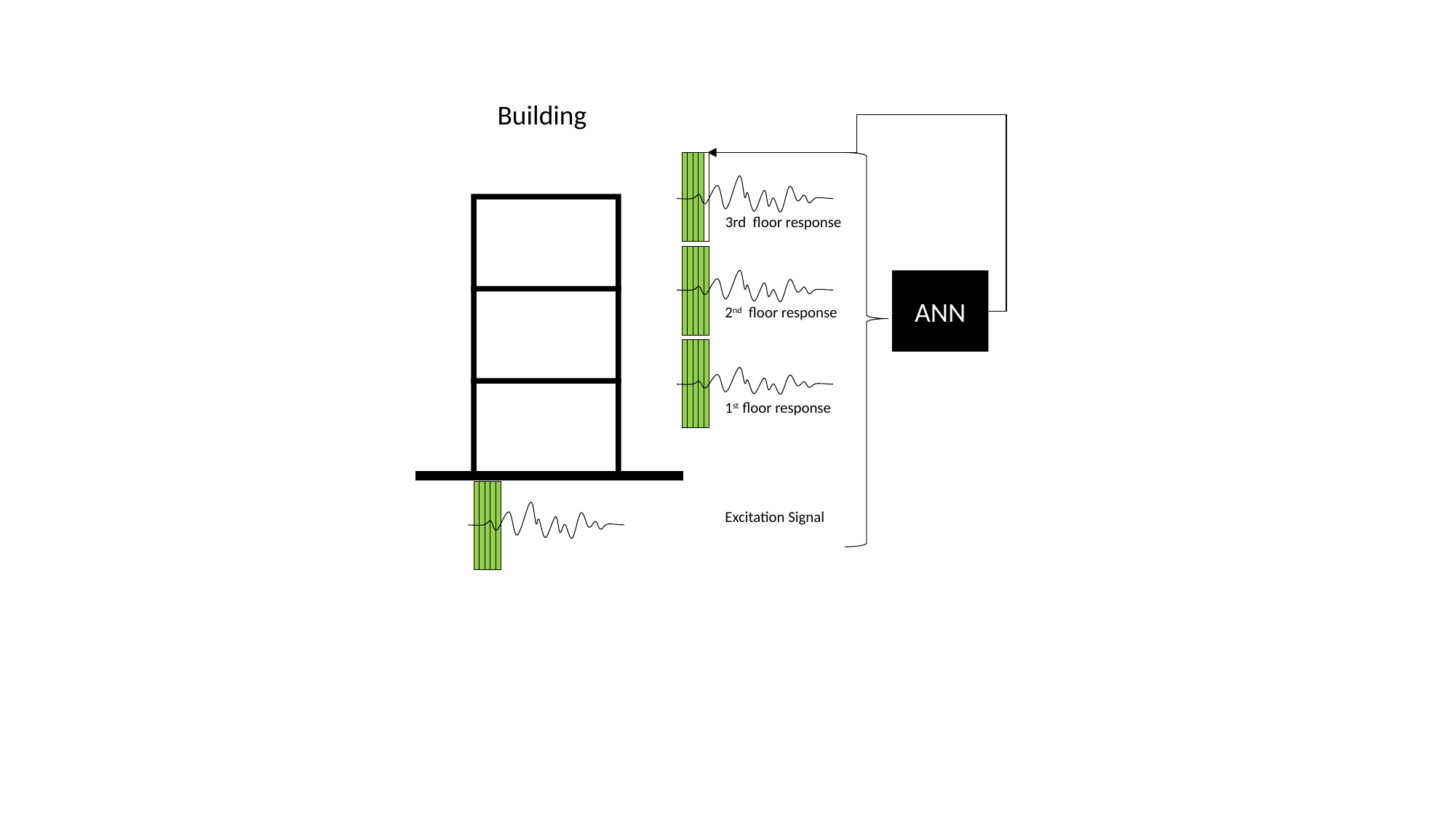

Building

3rd  floor response

ANN

2nd  floor response

1st floor response

Excitation Signal